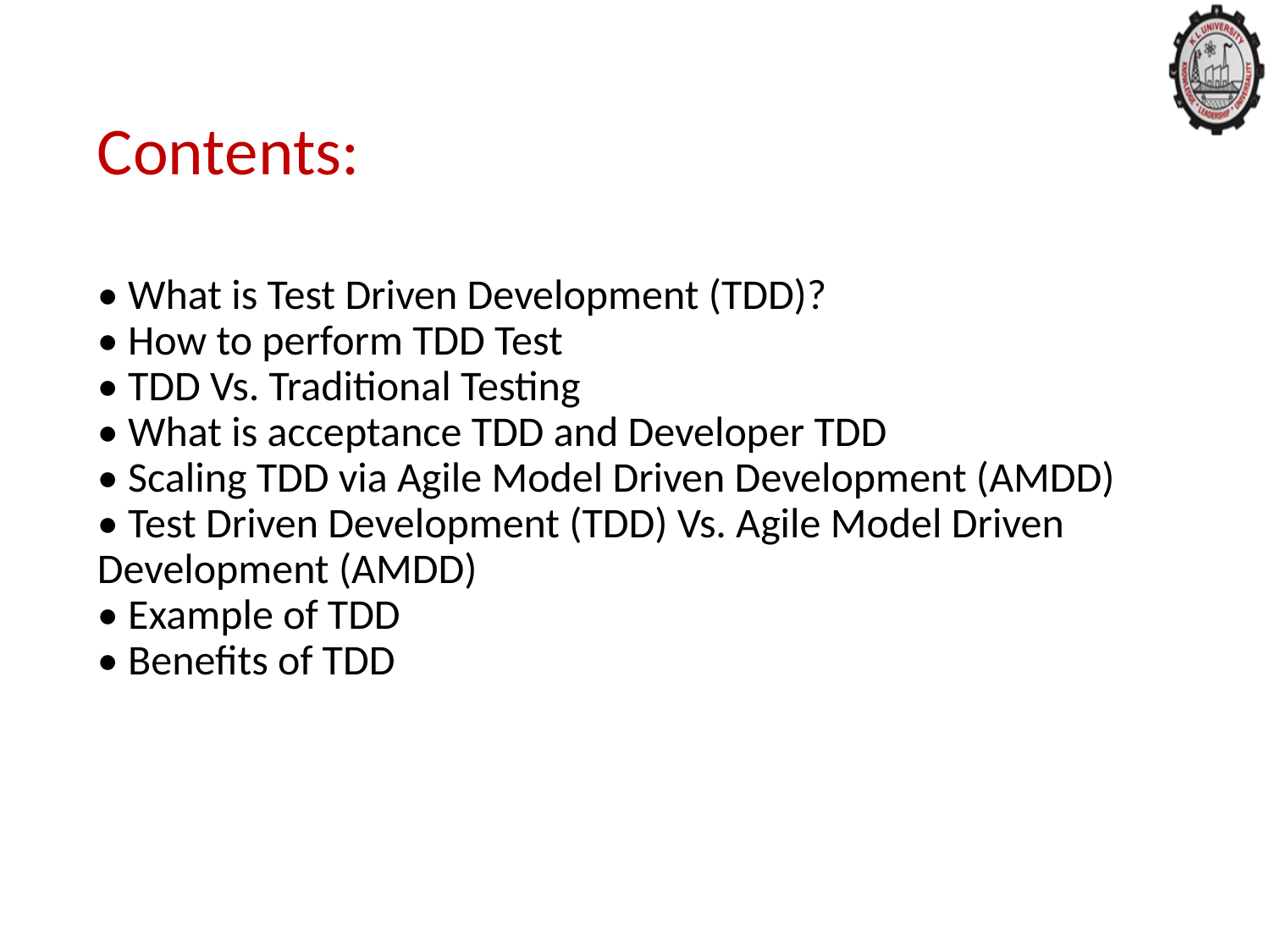

# Contents: • What is Test Driven Development (TDD)? • How to perform TDD Test • TDD Vs. Traditional Testing • What is acceptance TDD and Developer TDD • Scaling TDD via Agile Model Driven Development (AMDD) • Test Driven Development (TDD) Vs. Agile Model Driven Development (AMDD) • Example of TDD • Benefits of TDD